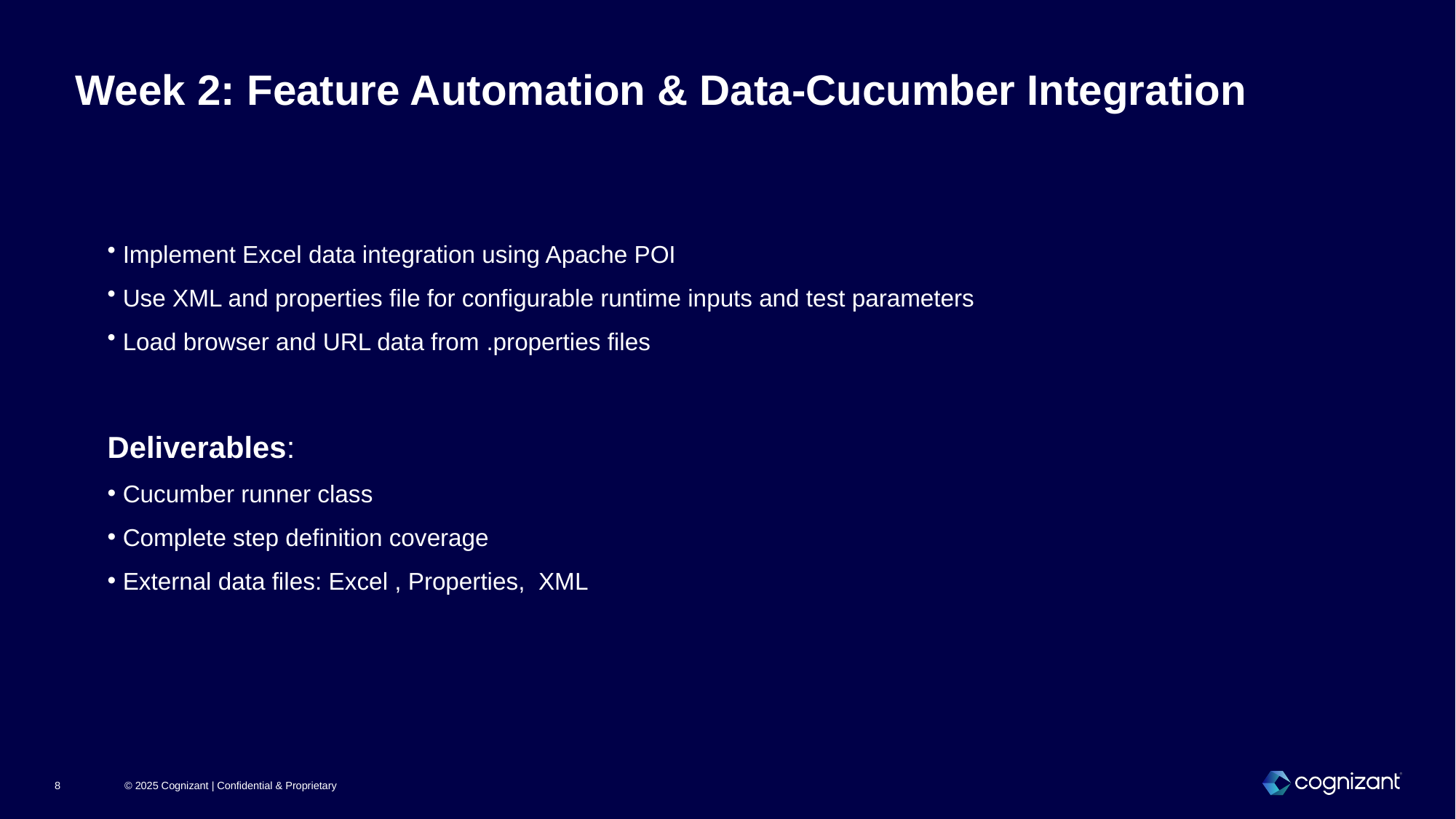

Week 2: Feature Automation & Data-Cucumber Integration
 Implement Excel data integration using Apache POI
 Use XML and properties file for configurable runtime inputs and test parameters
 Load browser and URL data from .properties files

Deliverables:
 Cucumber runner class
 Complete step definition coverage
 External data files: Excel , Properties,  XML
© 2025 Cognizant | Confidential & Proprietary
8